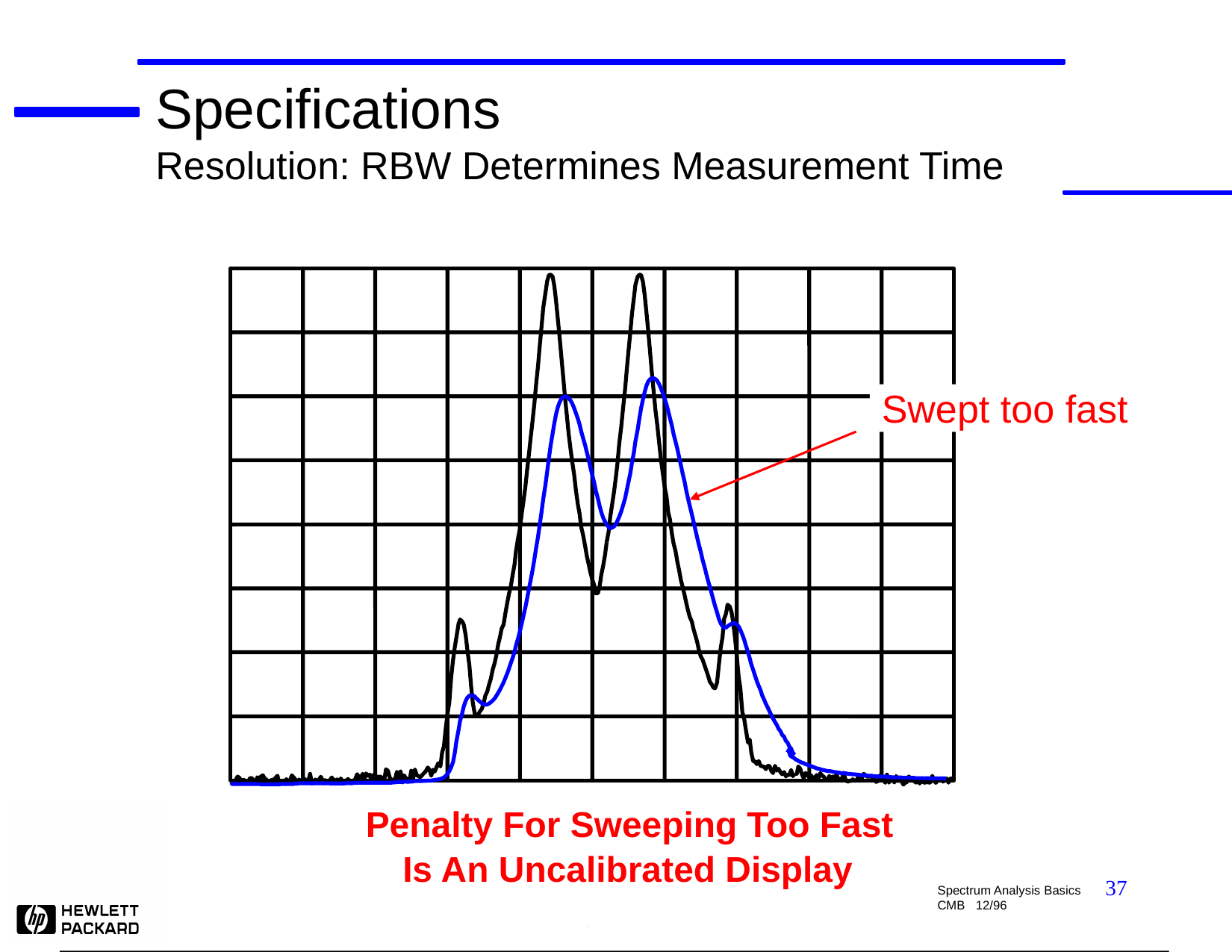

Specifications
Resolution: RBW Determines Measurement Time

Swept too fast

Penalty For Sweeping Too Fast
Is An Uncalibrated Display

37